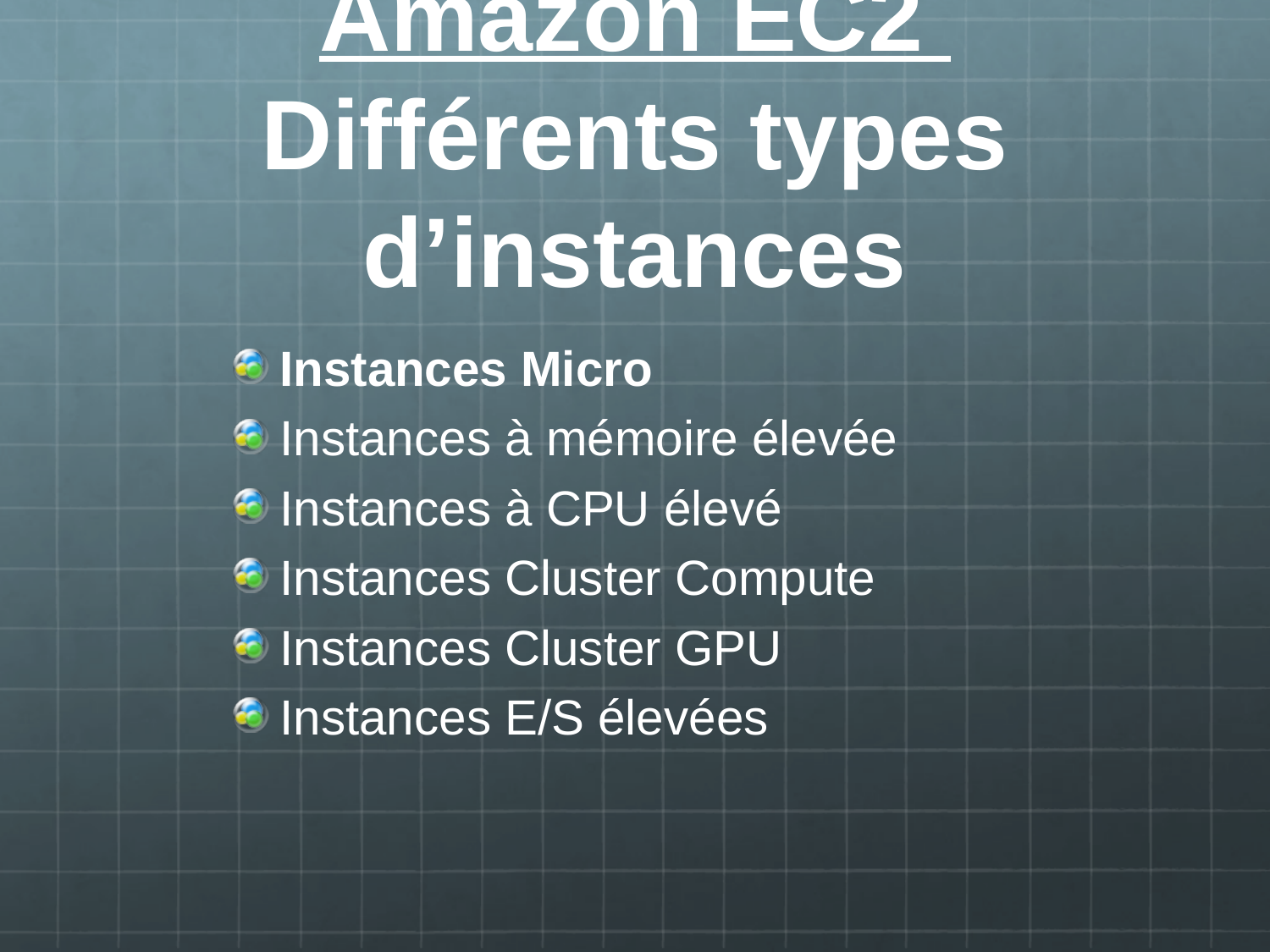

# Amazon EC2 Différents types d’instances
Instances Micro
Instances à mémoire élevée
Instances à CPU élevé
Instances Cluster Compute
Instances Cluster GPU
Instances E/S élevées